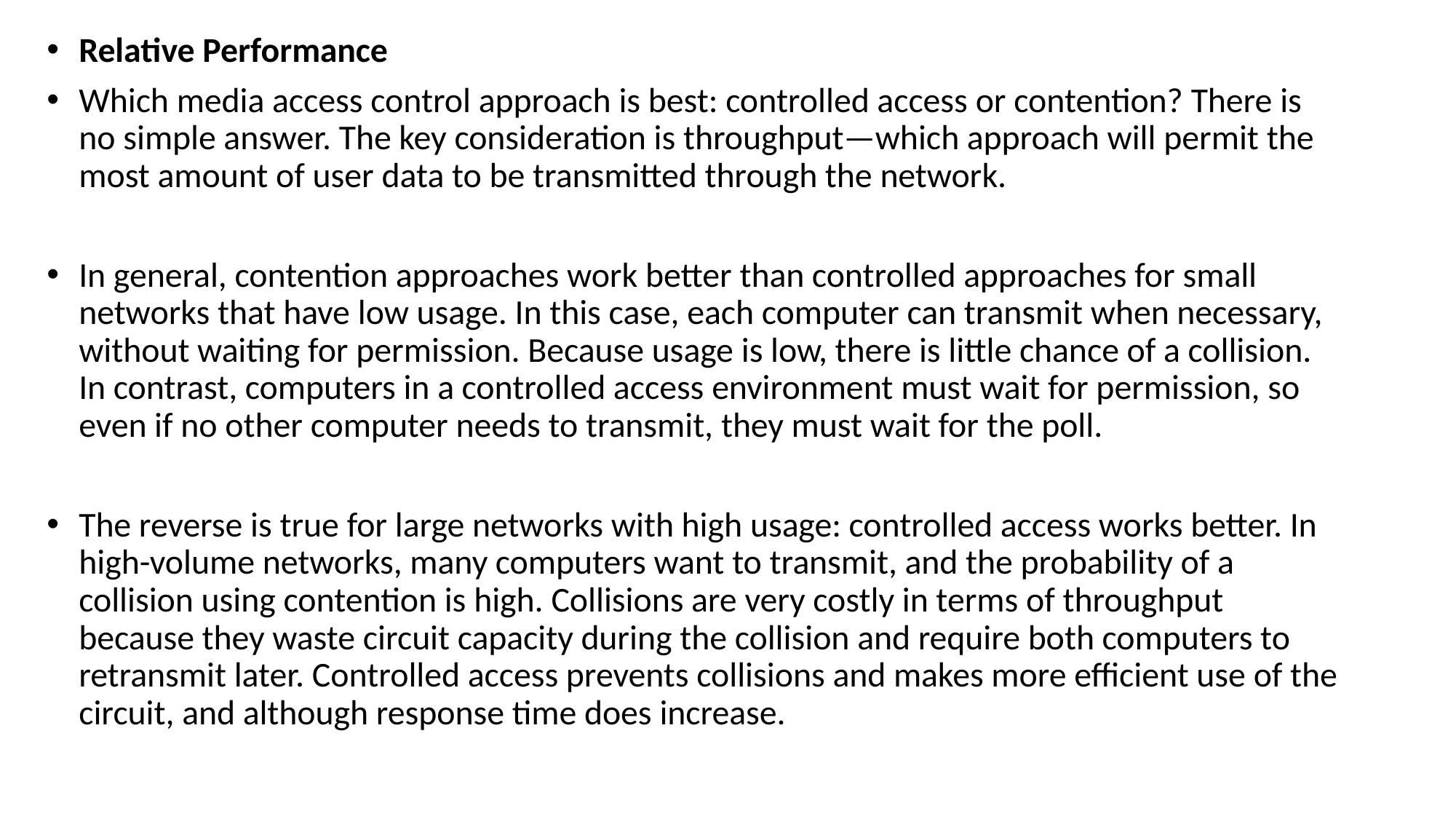

Relative Performance
Which media access control approach is best: controlled access or contention? There is no simple answer. The key consideration is throughput—which approach will permit the most amount of user data to be transmitted through the network.

In general, contention approaches work better than controlled approaches for small networks that have low usage. In this case, each computer can transmit when necessary, without waiting for permission. Because usage is low, there is little chance of a collision. In contrast, computers in a controlled access environment must wait for permission, so even if no other computer needs to transmit, they must wait for the poll.

The reverse is true for large networks with high usage: controlled access works better. In high-volume networks, many computers want to transmit, and the probability of a collision using contention is high. Collisions are very costly in terms of throughput because they waste circuit capacity during the collision and require both computers to retransmit later. Controlled access prevents collisions and makes more efficient use of the circuit, and although response time does increase.